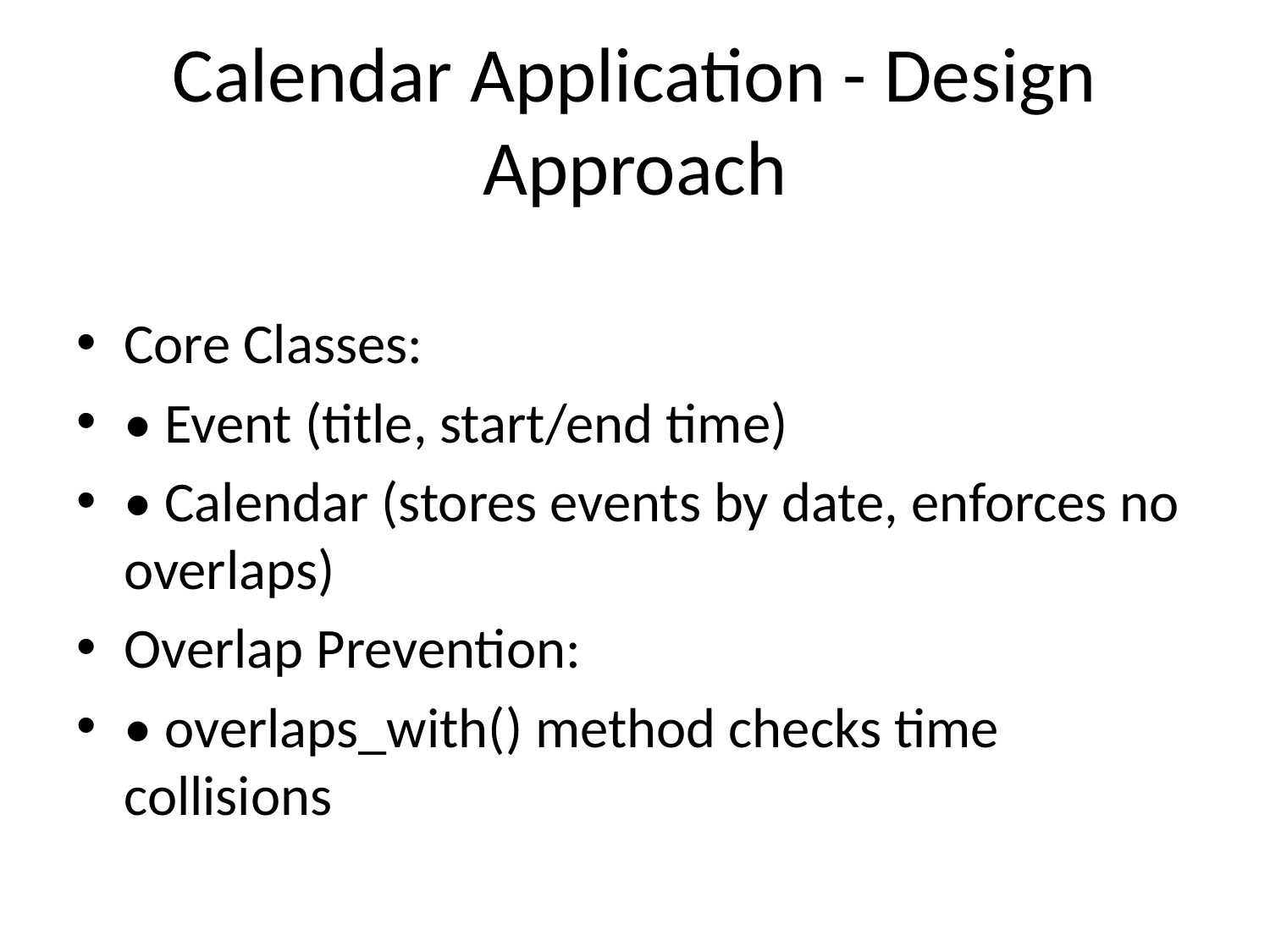

# Calendar Application - Design Approach

Core Classes:
• Event (title, start/end time)
• Calendar (stores events by date, enforces no overlaps)
Overlap Prevention:
• overlaps_with() method checks time collisions